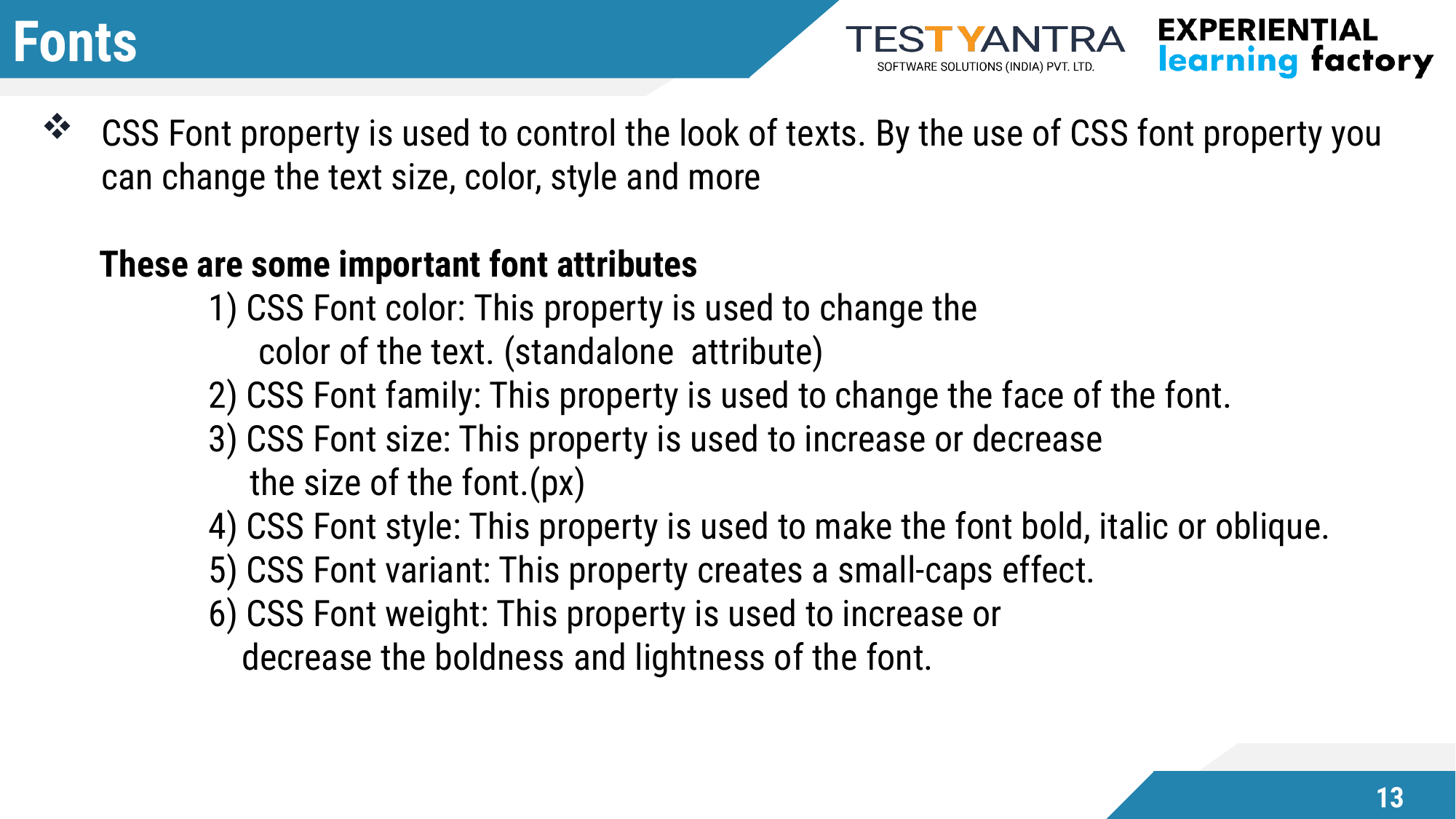

# Fonts
CSS Font property is used to control the look of texts. By the use of CSS font property you can change the text size, color, style and more

       These are some important font attributes
                    1) CSS Font color: This property is used to change the
                          color of the text. (standalone  attribute)
                    2) CSS Font family: This property is used to change the face of the font.
                    3) CSS Font size: This property is used to increase or decrease
                         the size of the font.(px)
                    4) CSS Font style: This property is used to make the font bold, italic or oblique.
                    5) CSS Font variant: This property creates a small-caps effect.
                    6) CSS Font weight: This property is used to increase or
                        decrease the boldness and lightness of the font.

13